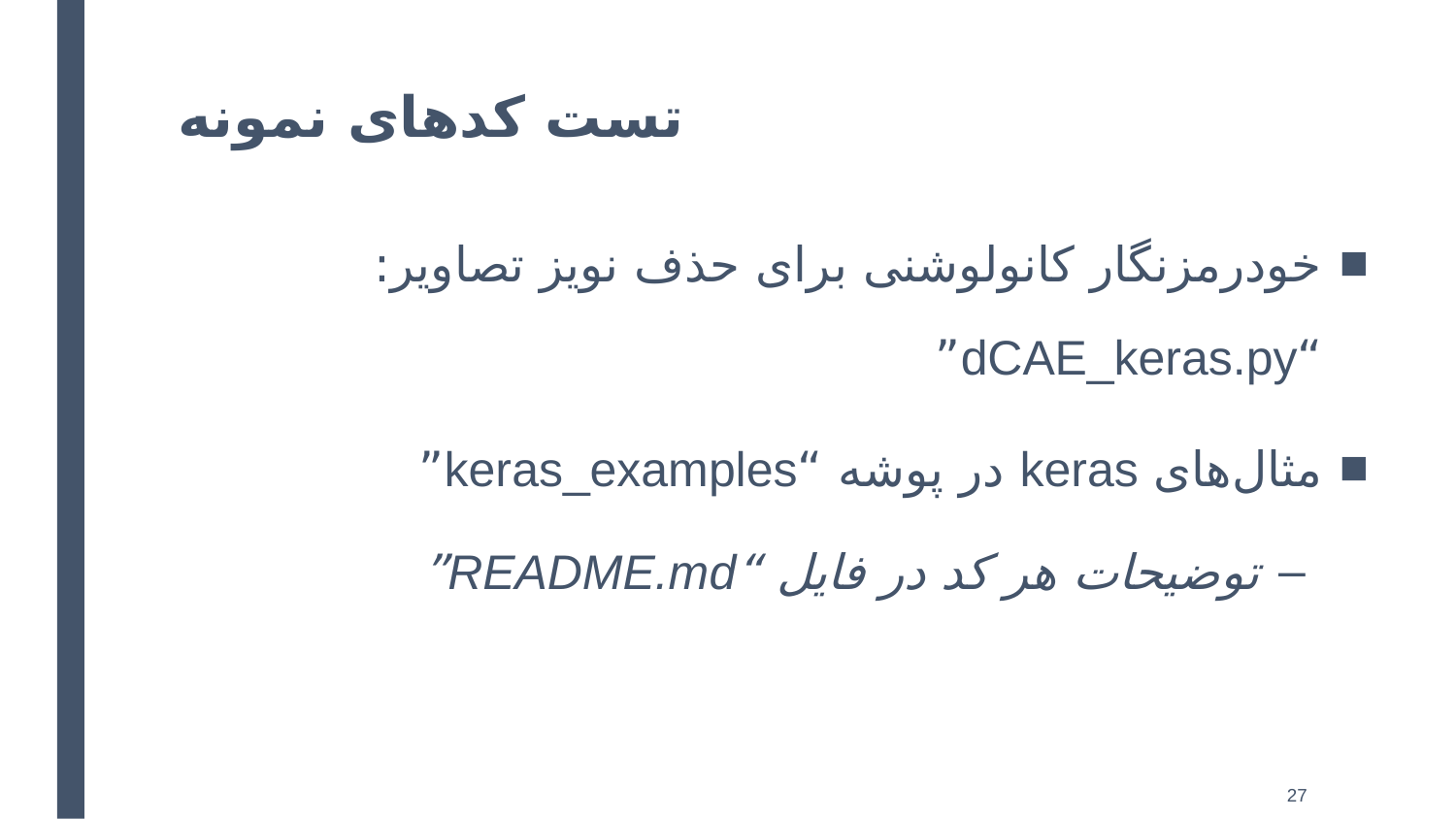

# تست کدهای نمونه
خودرمزنگار کانولوشنی برای حذف نویز تصاویر:          “dCAE_keras.py”
مثال‌های keras در پوشه “keras_examples”
توضیحات هر کد در فایل “README.md”
27